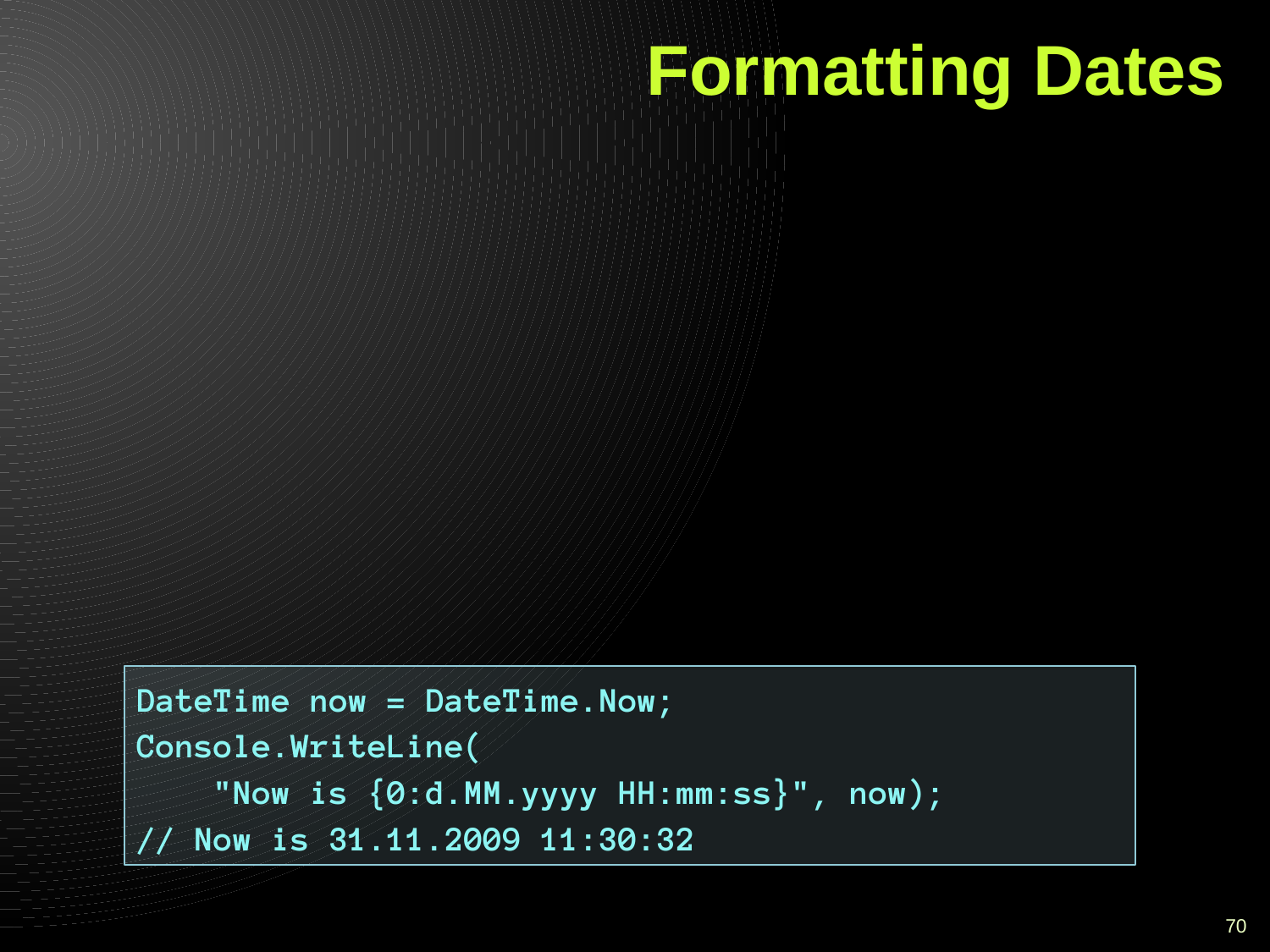

# Formatting Dates
Dates have their own formatting strings
d, dd – day (with/without leading zero)
M, MM – month
yy, yyyy – year (2 or 4 digits)
h, HH, m, mm, s, ss – hour, minute, second
DateTime now = DateTime.Now;
Console.WriteLine(
    "Now is {0:d.MM.yyyy HH:mm:ss}", now);
// Now is 31.11.2009 11:30:32
70